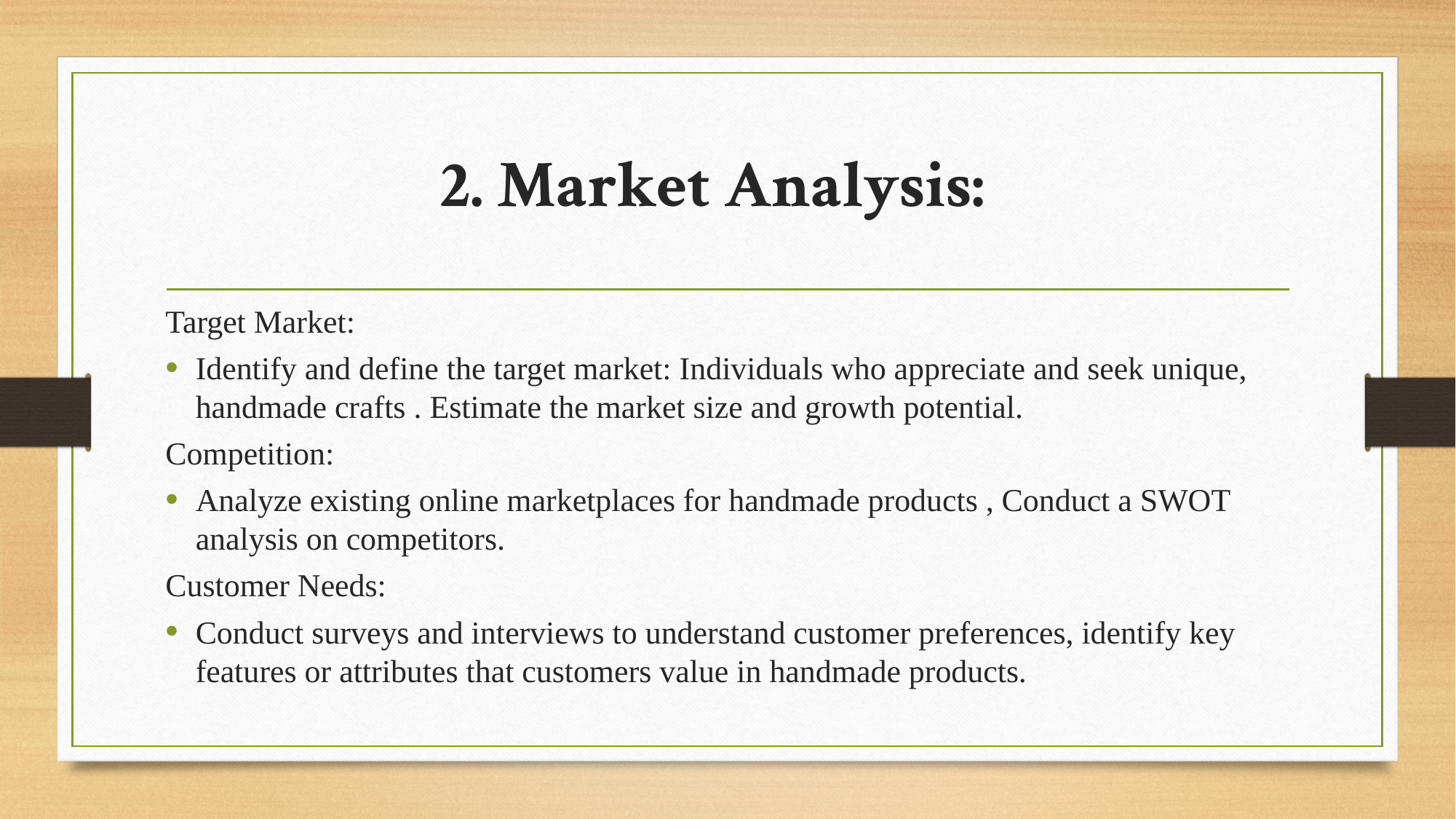

# 2. Market Analysis:
Target Market:
Identify and define the target market: Individuals who appreciate and seek unique, handmade crafts . Estimate the market size and growth potential.
Competition:
Analyze existing online marketplaces for handmade products , Conduct a SWOT analysis on competitors.
Customer Needs:
Conduct surveys and interviews to understand customer preferences, identify key features or attributes that customers value in handmade products.